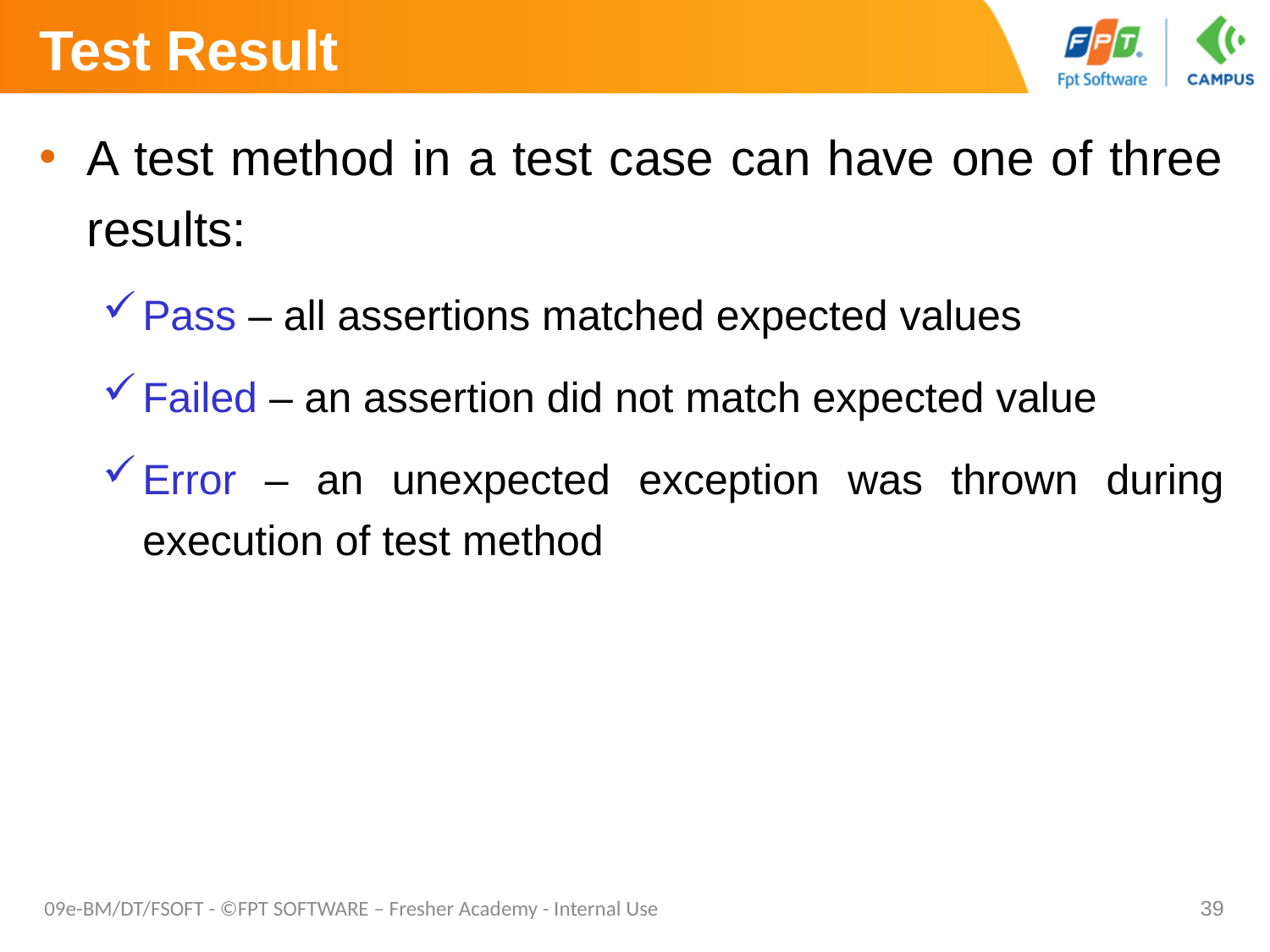

# Test Result
A test method in a test case can have one of three results:
Pass – all assertions matched expected values
Failed – an assertion did not match expected value
Error – an unexpected exception was thrown during execution of test method
09e-BM/DT/FSOFT - ©FPT SOFTWARE – Fresher Academy - Internal Use
39